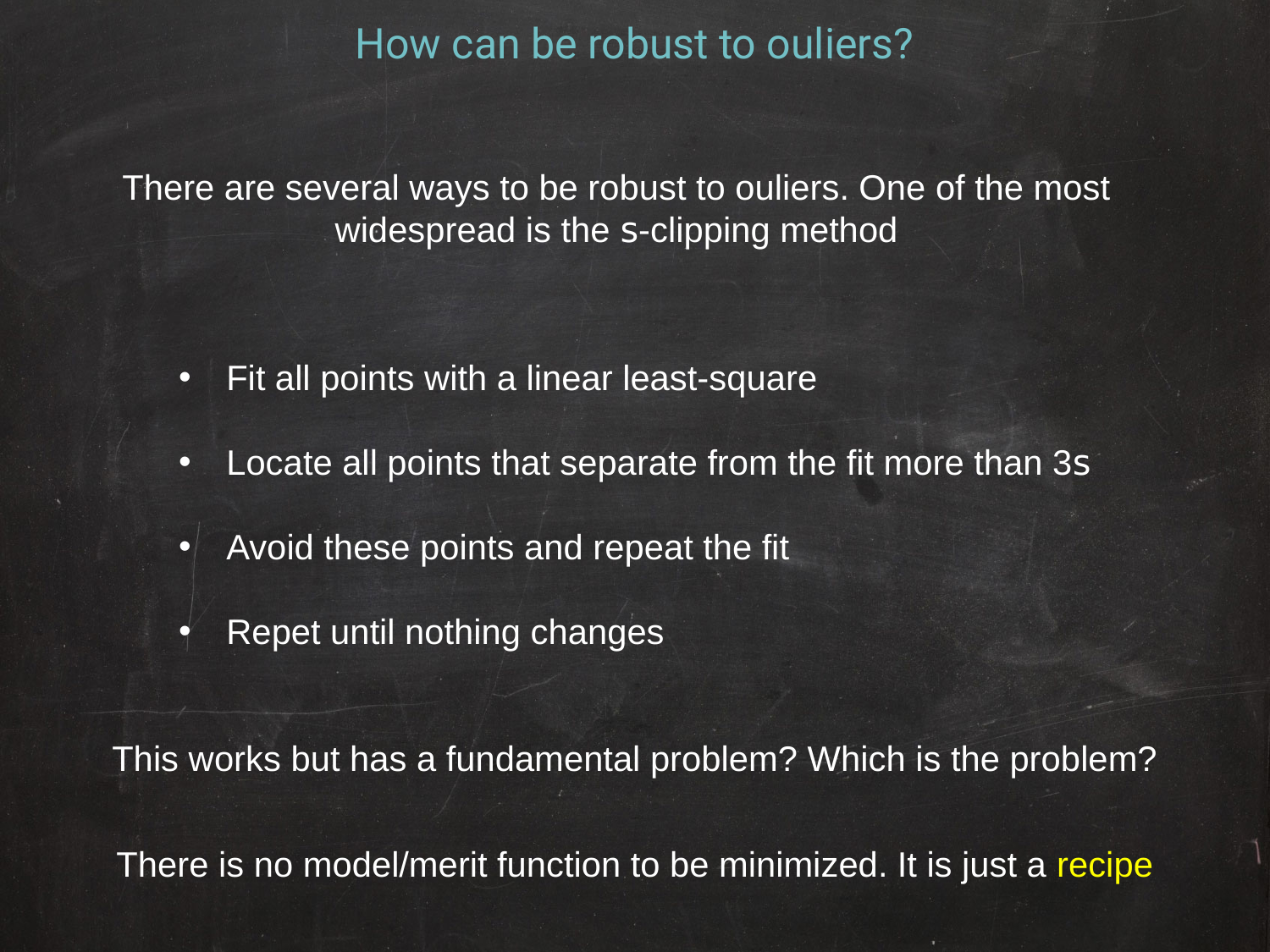

How can be robust to ouliers?
There are several ways to be robust to ouliers. One of the most
widespread is the σ-clipping method
Fit all points with a linear least-square
Locate all points that separate from the fit more than 3σ
Avoid these points and repeat the fit
Repet until nothing changes
This works but has a fundamental problem? Which is the problem?
There is no model/merit function to be minimized. It is just a recipe